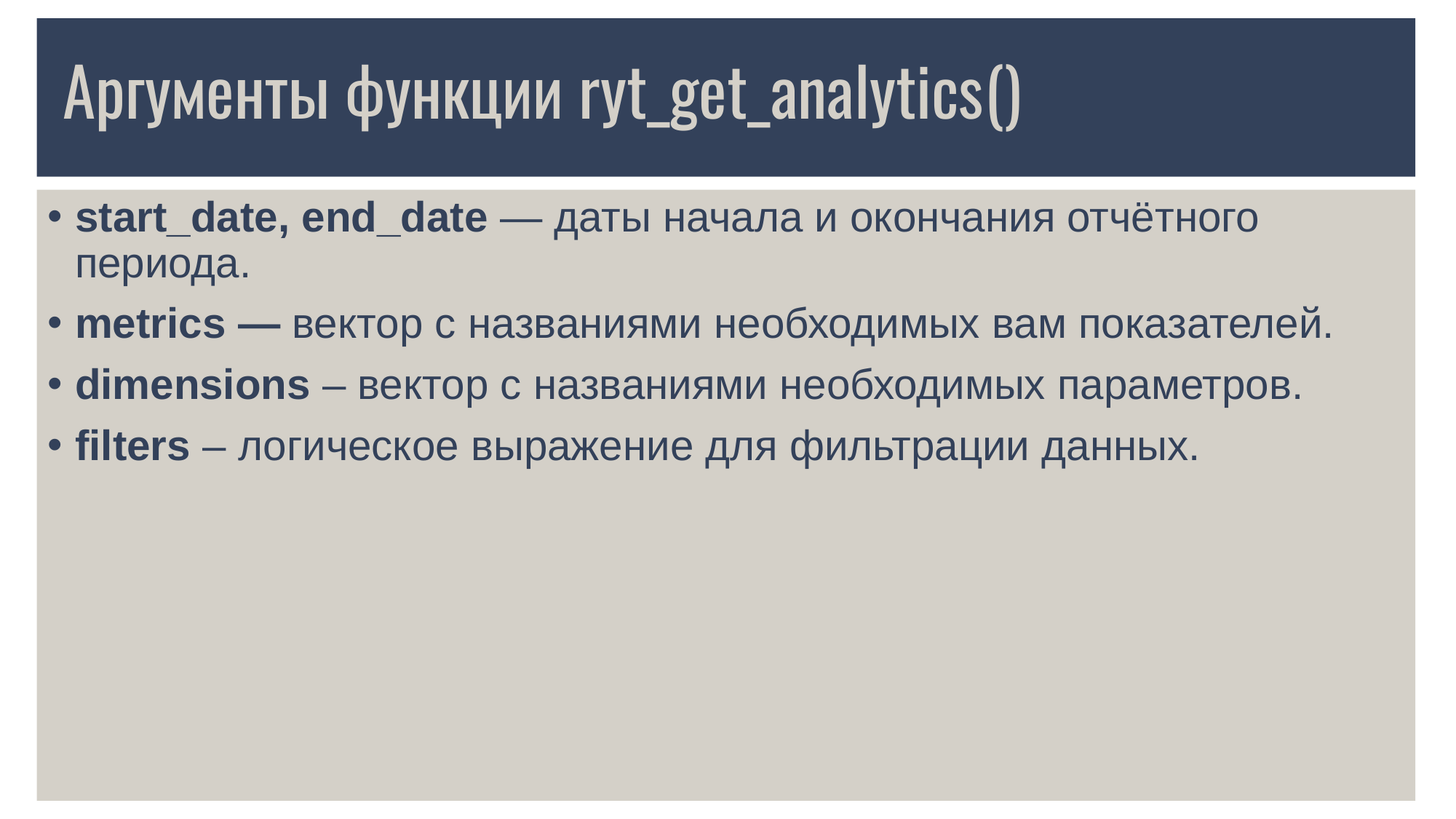

# Аргументы функции ryt_get_analytics()
start_date, end_date — даты начала и окончания отчётного периода.
metrics — вектор с названиями необходимых вам показателей.
dimensions – вектор с названиями необходимых параметров.
filters – логическое выражение для фильтрации данных.